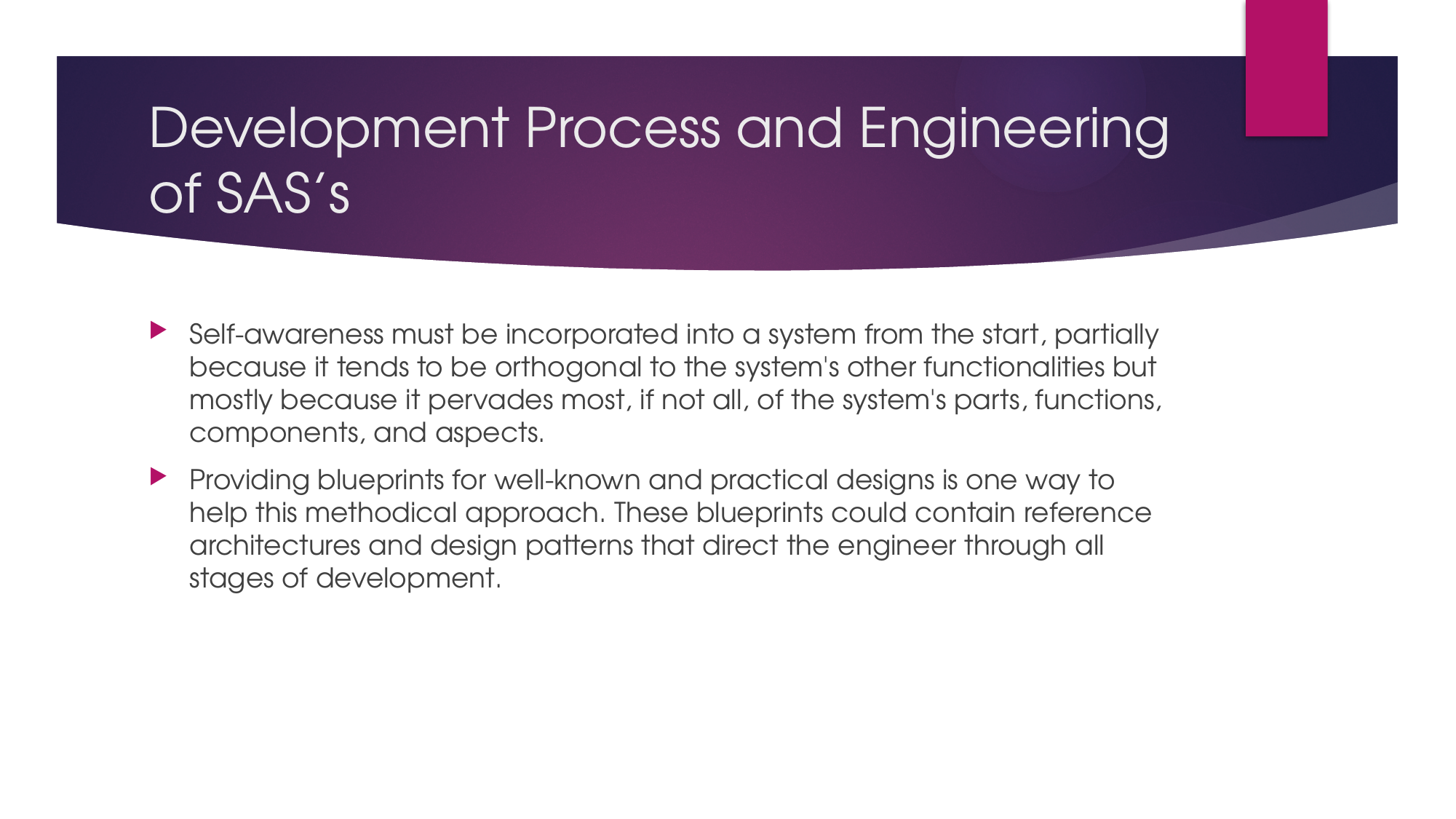

# Development Process and Engineering of SAS’s
Self-awareness must be incorporated into a system from the start, partially because it tends to be orthogonal to the system's other functionalities but mostly because it pervades most, if not all, of the system's parts, functions, components, and aspects.
Providing blueprints for well-known and practical designs is one way to help this methodical approach. These blueprints could contain reference architectures and design patterns that direct the engineer through all stages of development.